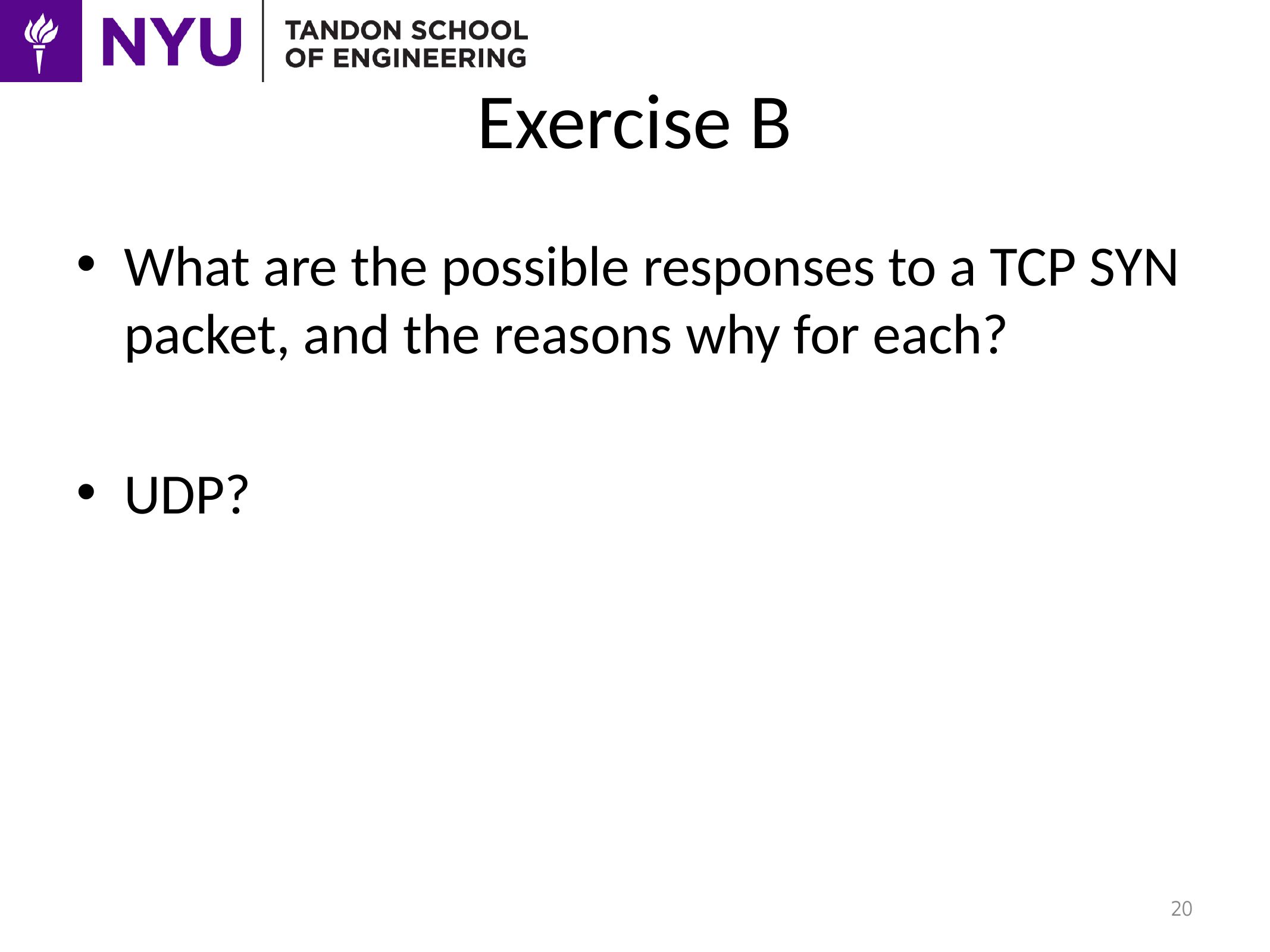

# Exercise B
What are the possible responses to a TCP SYN packet, and the reasons why for each?

UDP?

20